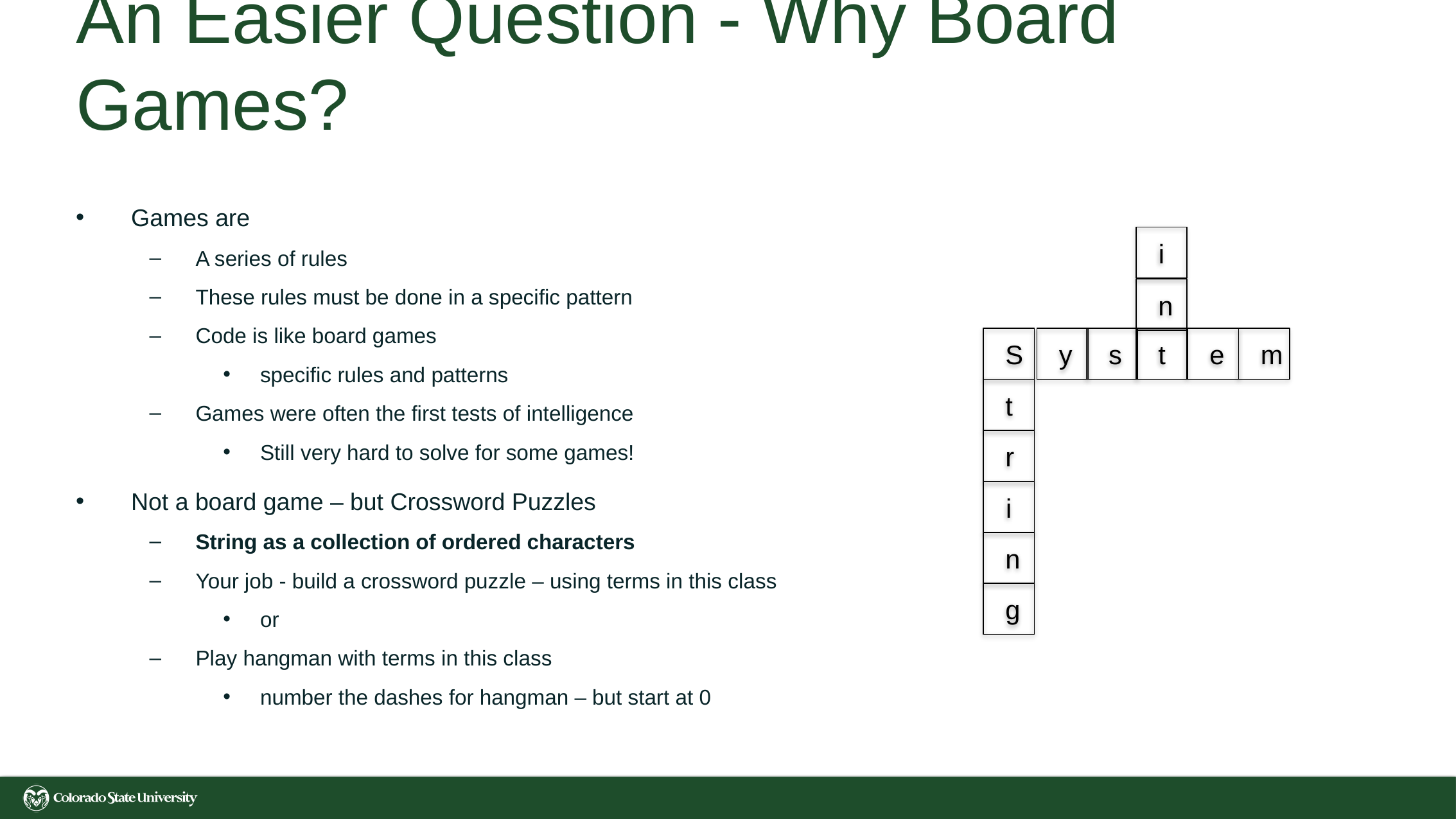

# An Easier Question - Why Board Games?
Games are
A series of rules
These rules must be done in a specific pattern
Code is like board games
specific rules and patterns
Games were often the first tests of intelligence
Still very hard to solve for some games!
Not a board game – but Crossword Puzzles
String as a collection of ordered characters
Your job - build a crossword puzzle – using terms in this class
or
Play hangman with terms in this class
number the dashes for hangman – but start at 0

i
n
S
y
s
t
e
m
t
r
i
n
g